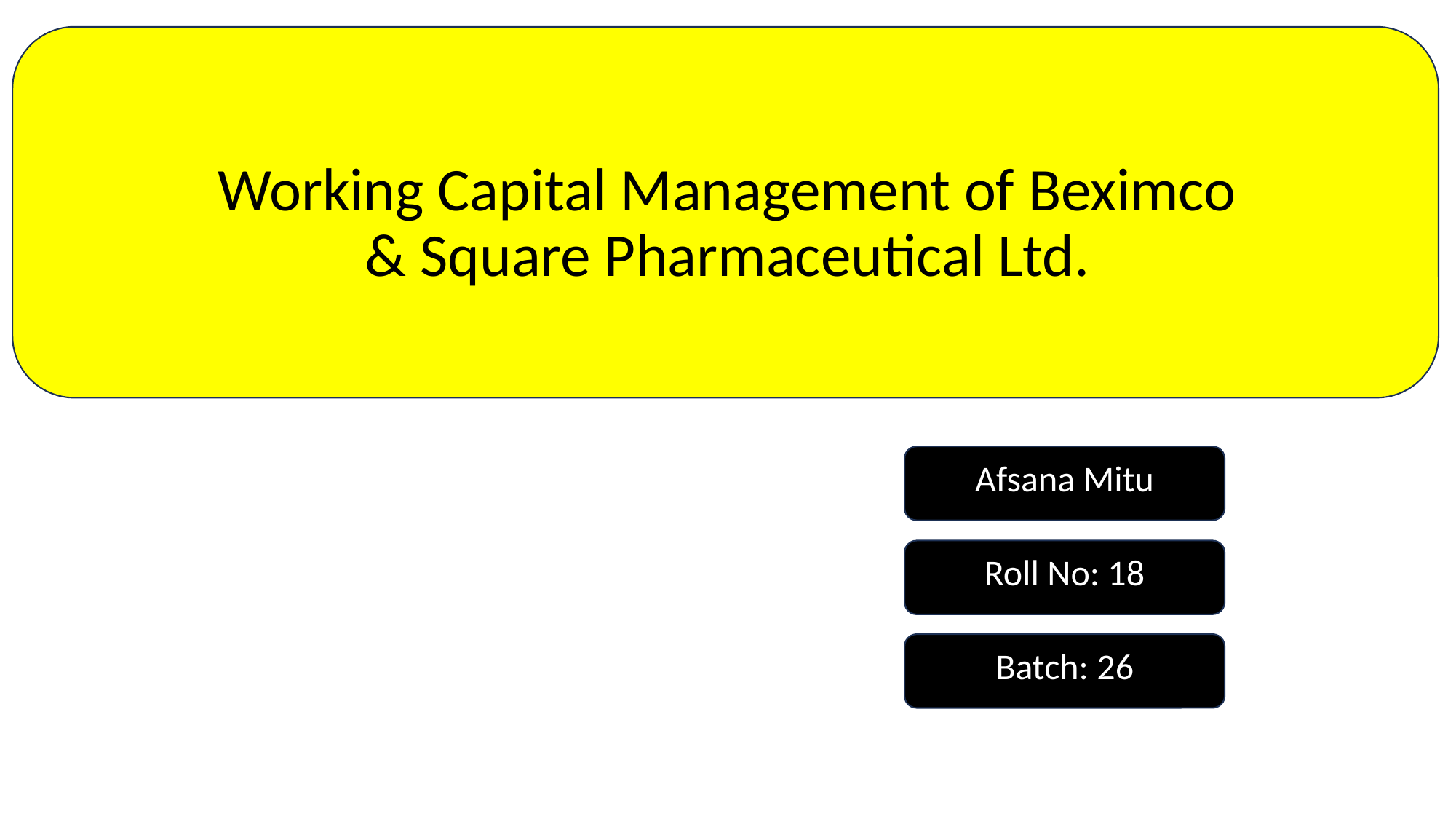

# Working Capital Management of Beximco & Square Pharmaceutical Ltd.

Afsana Mitu

Roll No: 18

Batch: 26